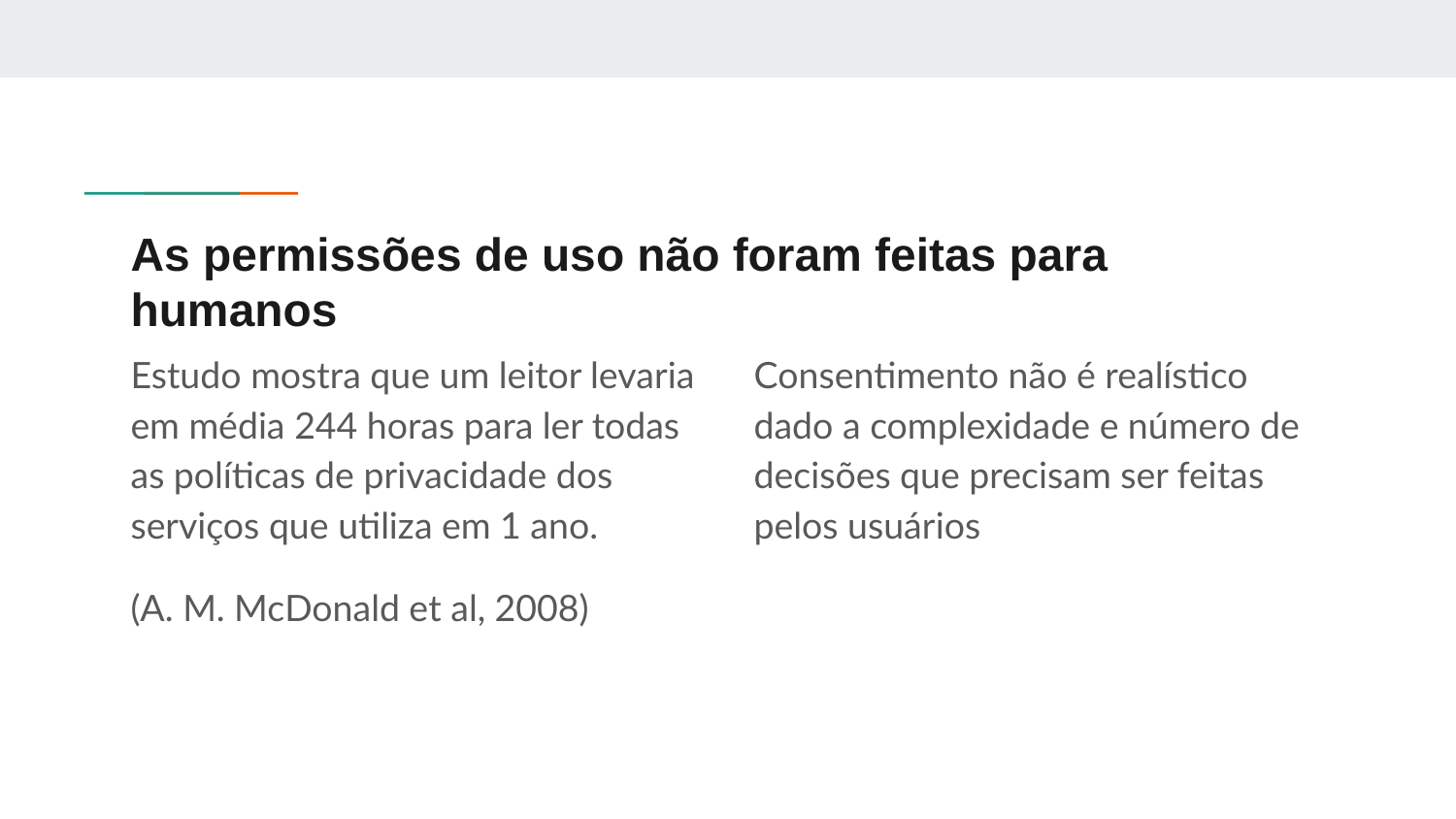

# As permissões de uso não foram feitas para humanos
Estudo mostra que um leitor levaria em média 244 horas para ler todas as políticas de privacidade dos serviços que utiliza em 1 ano.
(A. M. McDonald et al, 2008)
Consentimento não é realístico dado a complexidade e número de decisões que precisam ser feitas pelos usuários